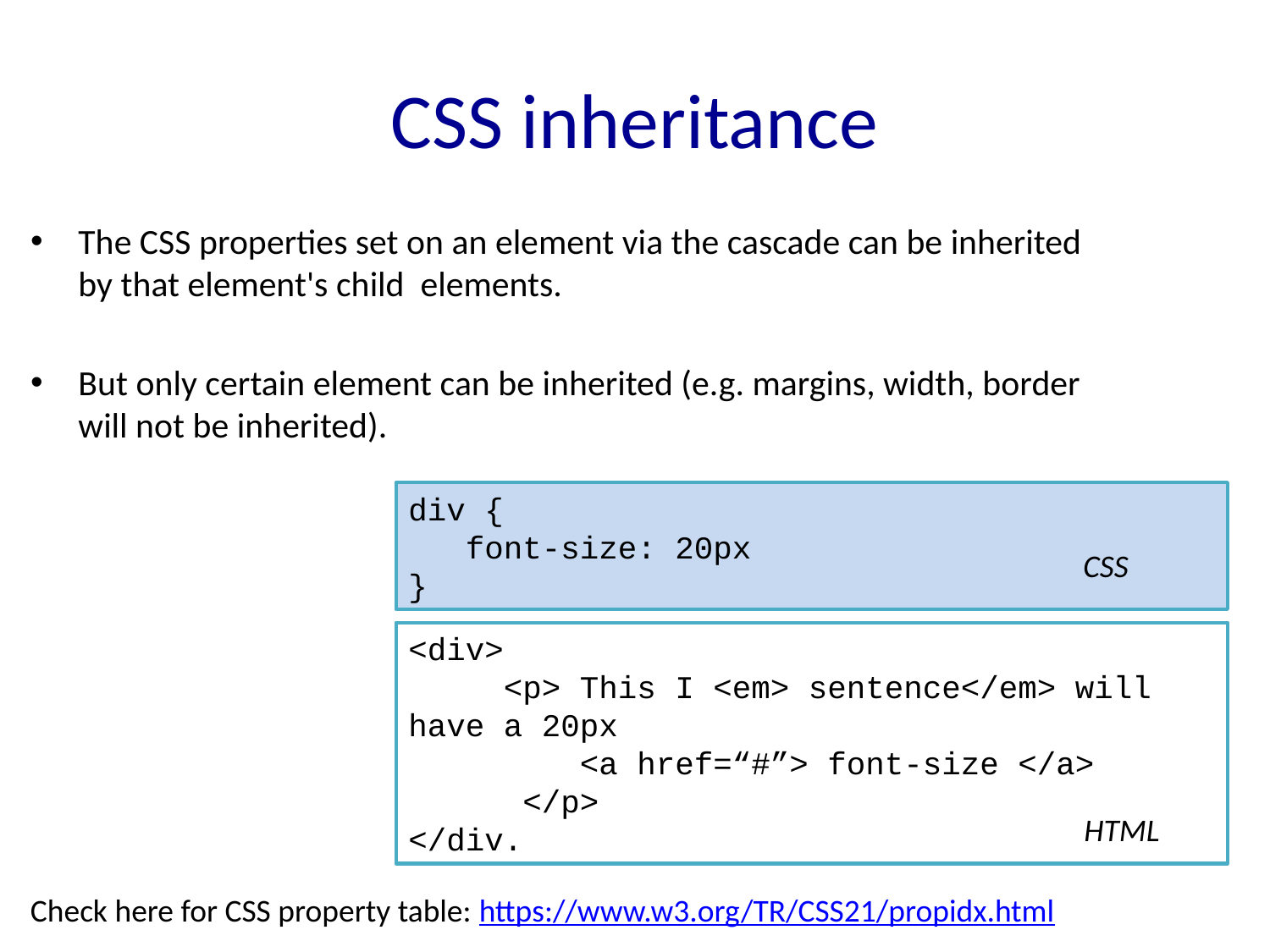

# CSS inheritance

The CSS properties set on an element via the cascade can be inherited by that element's child  elements.

But only certain element can be inherited (e.g. margins, width, border will not be inherited).

div {
   font-size: 20px
}
CSS
<div>
     <p> This I <em> sentence</em> will have a 20px
         <a href=“#”> font-size </a>
      </p>
</div.
HTML
Check here for CSS property table: https://www.w3.org/TR/CSS21/propidx.html